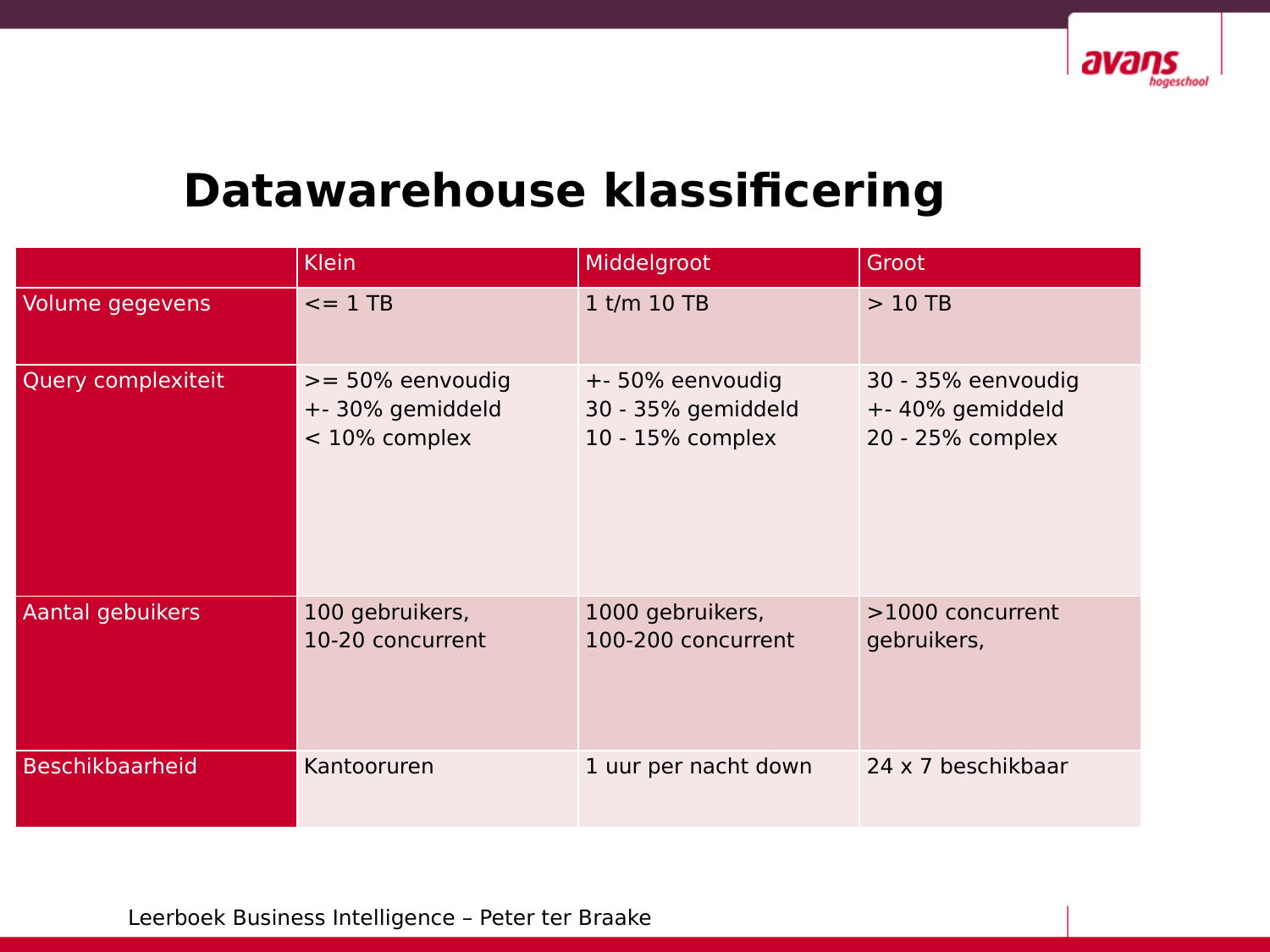

# Datawarehouse klassificering
|  | Klein | Middelgroot | Groot |
| --- | --- | --- | --- |
| Volume gegevens | <= 1 TB | 1 t/m 10 TB | > 10 TB |
| Query complexiteit | >= 50% eenvoudig +- 30% gemiddeld < 10% complex | +- 50% eenvoudig 30 - 35% gemiddeld 10 - 15% complex | 30 - 35% eenvoudig +- 40% gemiddeld 20 - 25% complex |
| Aantal gebuikers | 100 gebruikers, 10-20 concurrent | 1000 gebruikers, 100-200 concurrent | >1000 concurrent gebruikers, |
| Beschikbaarheid | Kantooruren | 1 uur per nacht down | 24 x 7 beschikbaar |